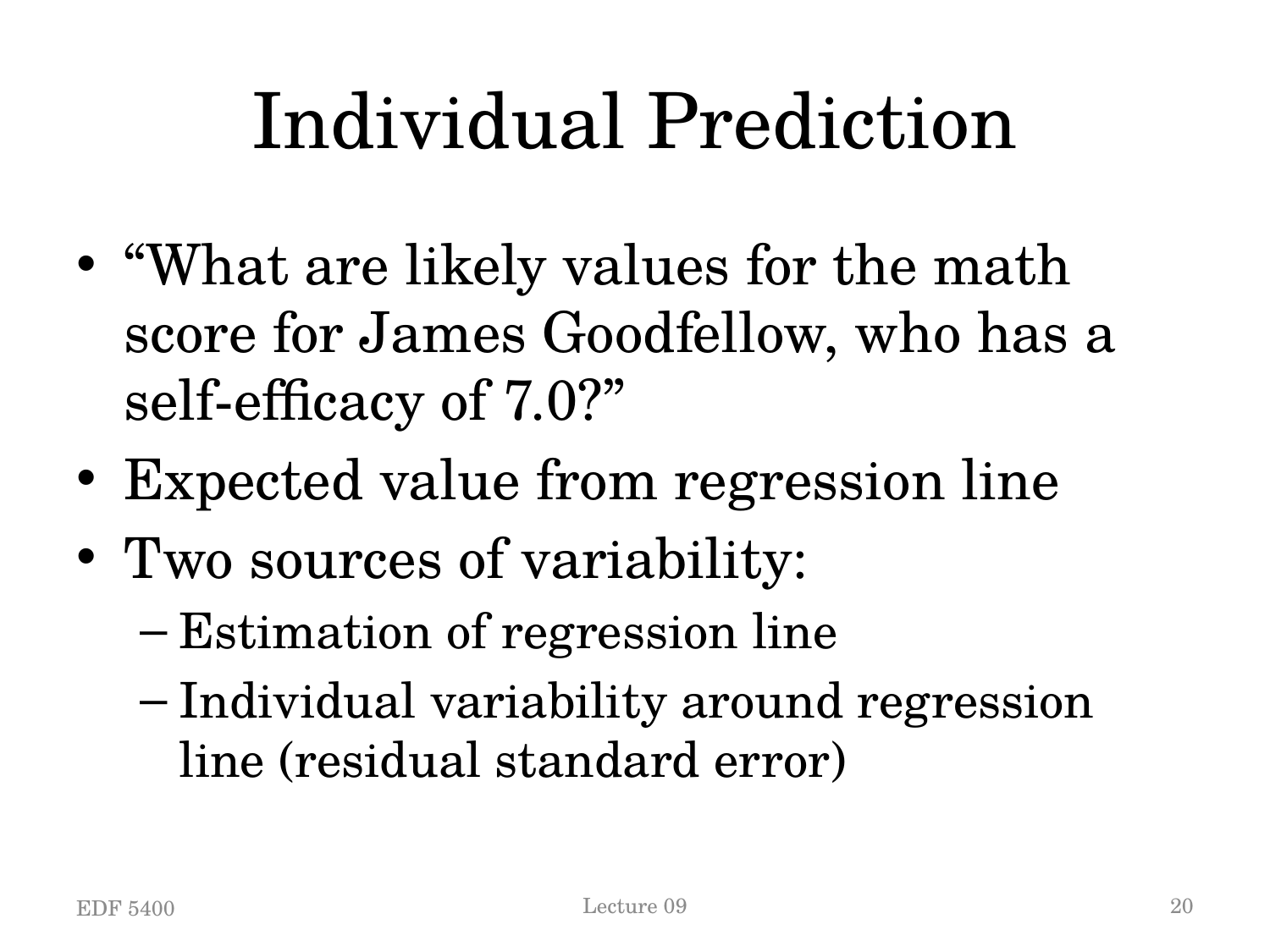

# Individual Prediction
“What are likely values for the math score for James Goodfellow, who has a self-efficacy of 7.0?”
Expected value from regression line
Two sources of variability:
Estimation of regression line
Individual variability around regression line (residual standard error)
EDF 5400
Lecture 09
20